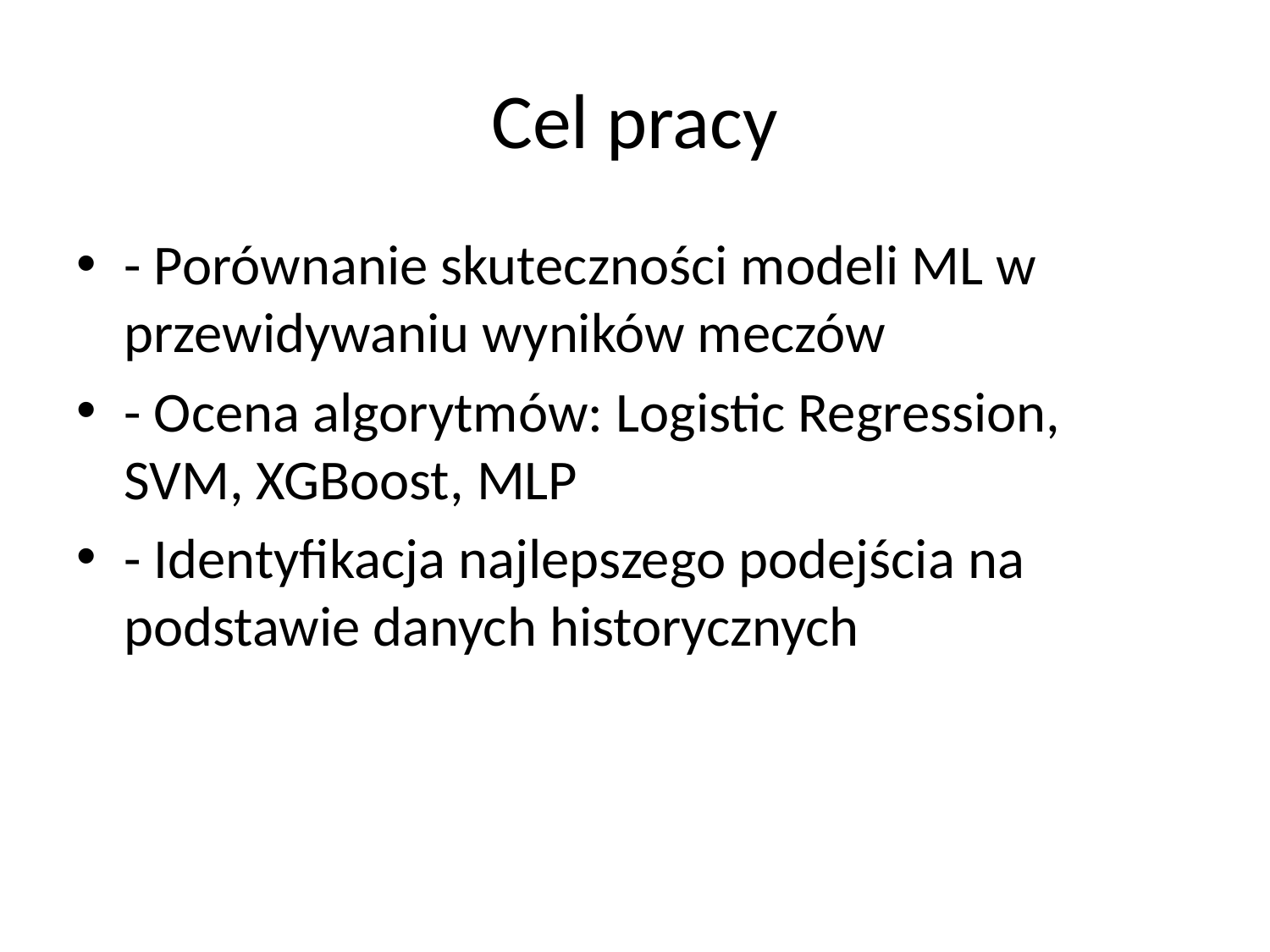

# Cel pracy
- Porównanie skuteczności modeli ML w przewidywaniu wyników meczów
- Ocena algorytmów: Logistic Regression, SVM, XGBoost, MLP
- Identyfikacja najlepszego podejścia na podstawie danych historycznych